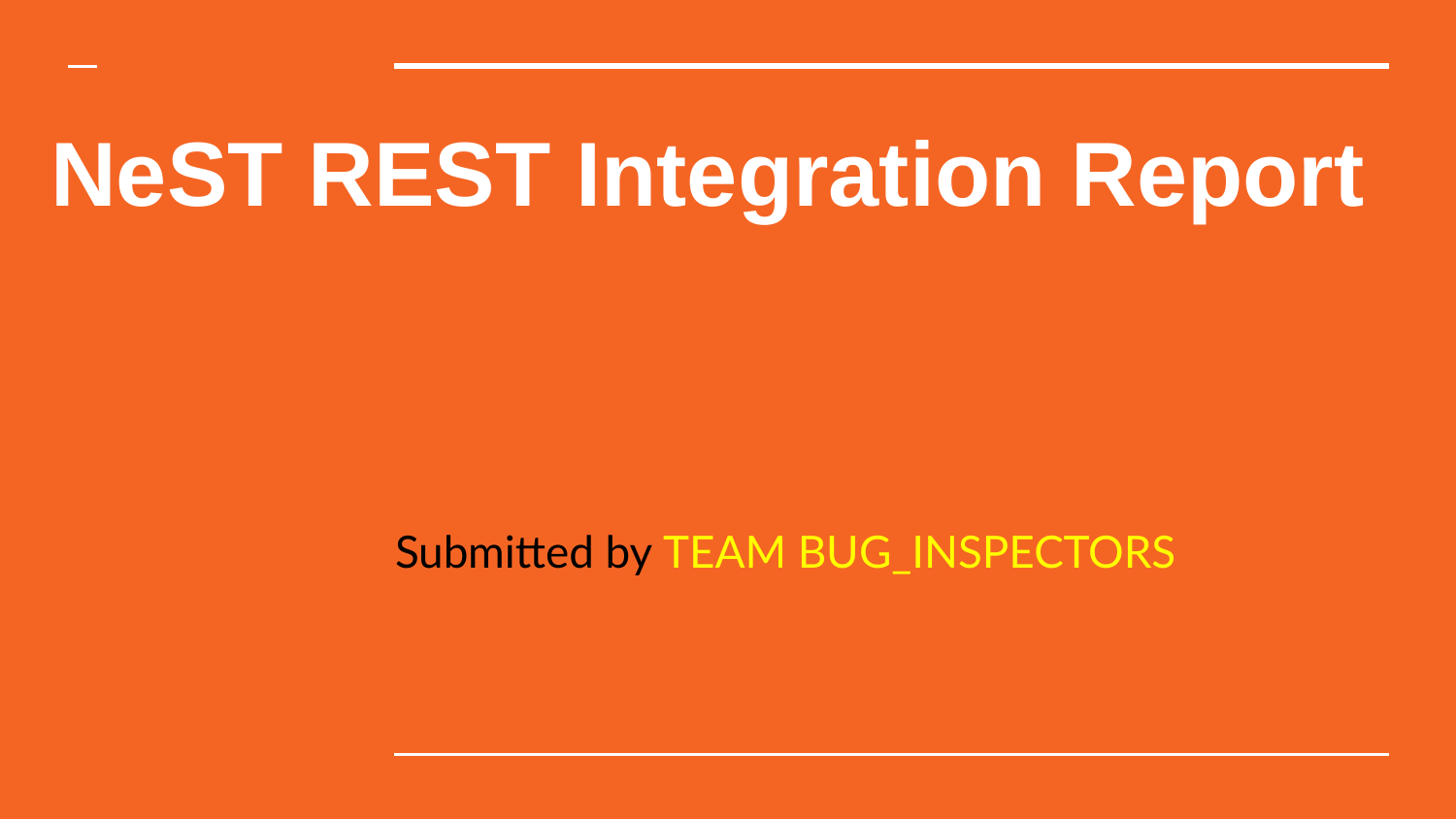

# NeST REST Integration Report

Submitted by TEAM BUG_INSPECTORS